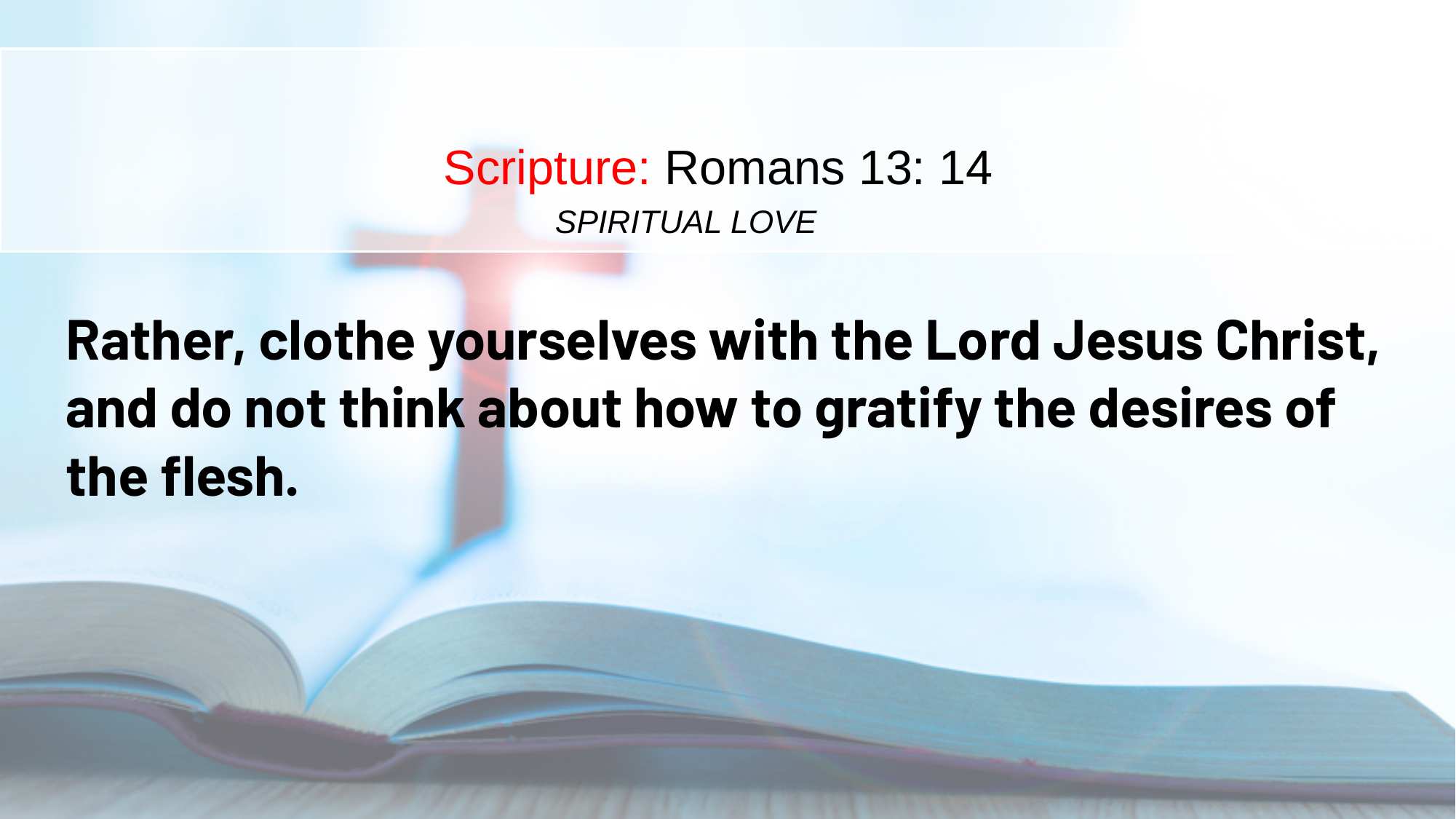

Scripture: Romans 13: 14
SPIRITUAL LOVE
Rather, clothe yourselves with the Lord Jesus Christ, and do not think about how to gratify the desires of the flesh.